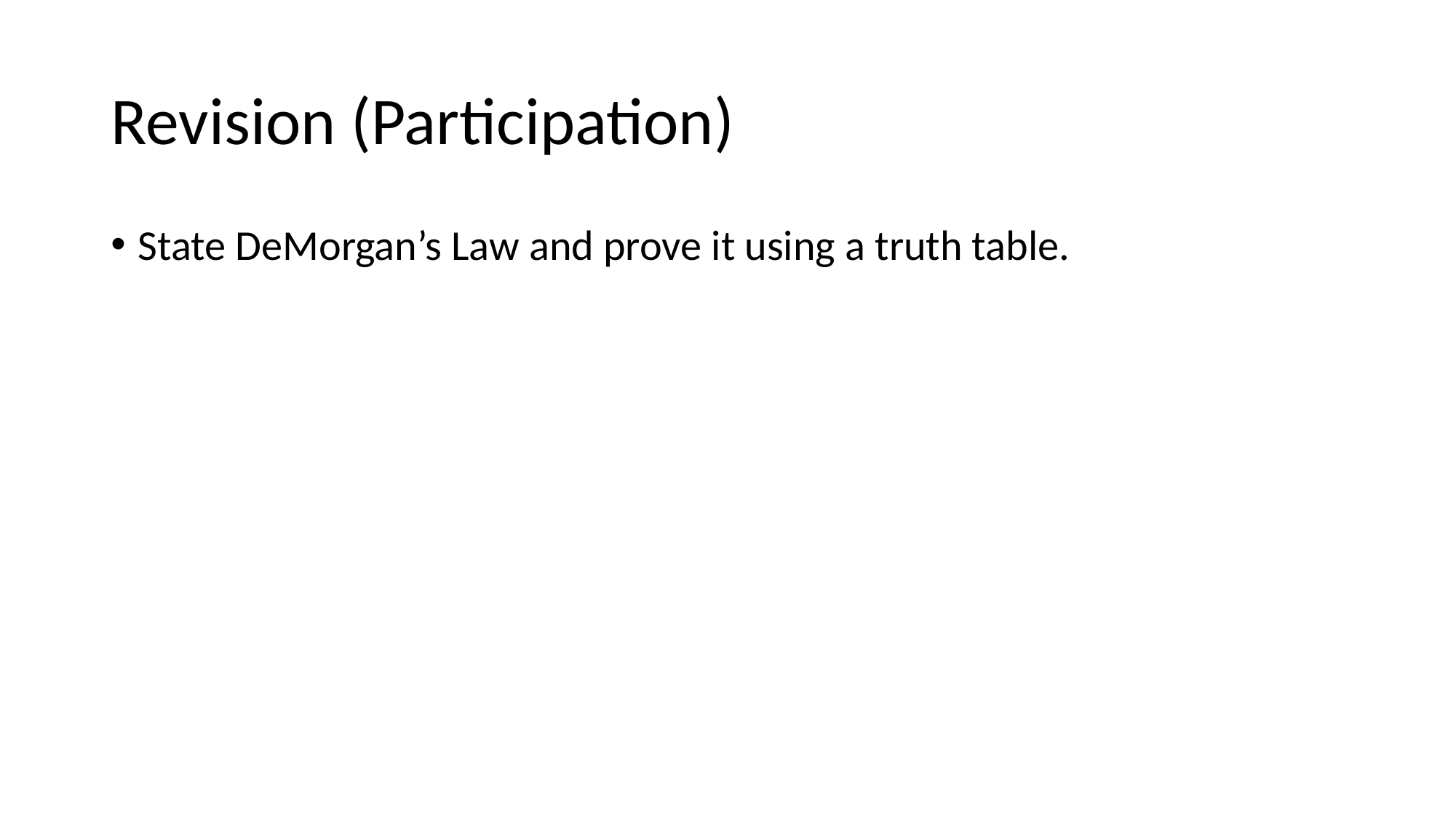

# Revision (Participation)
State DeMorgan’s Law and prove it using a truth table.